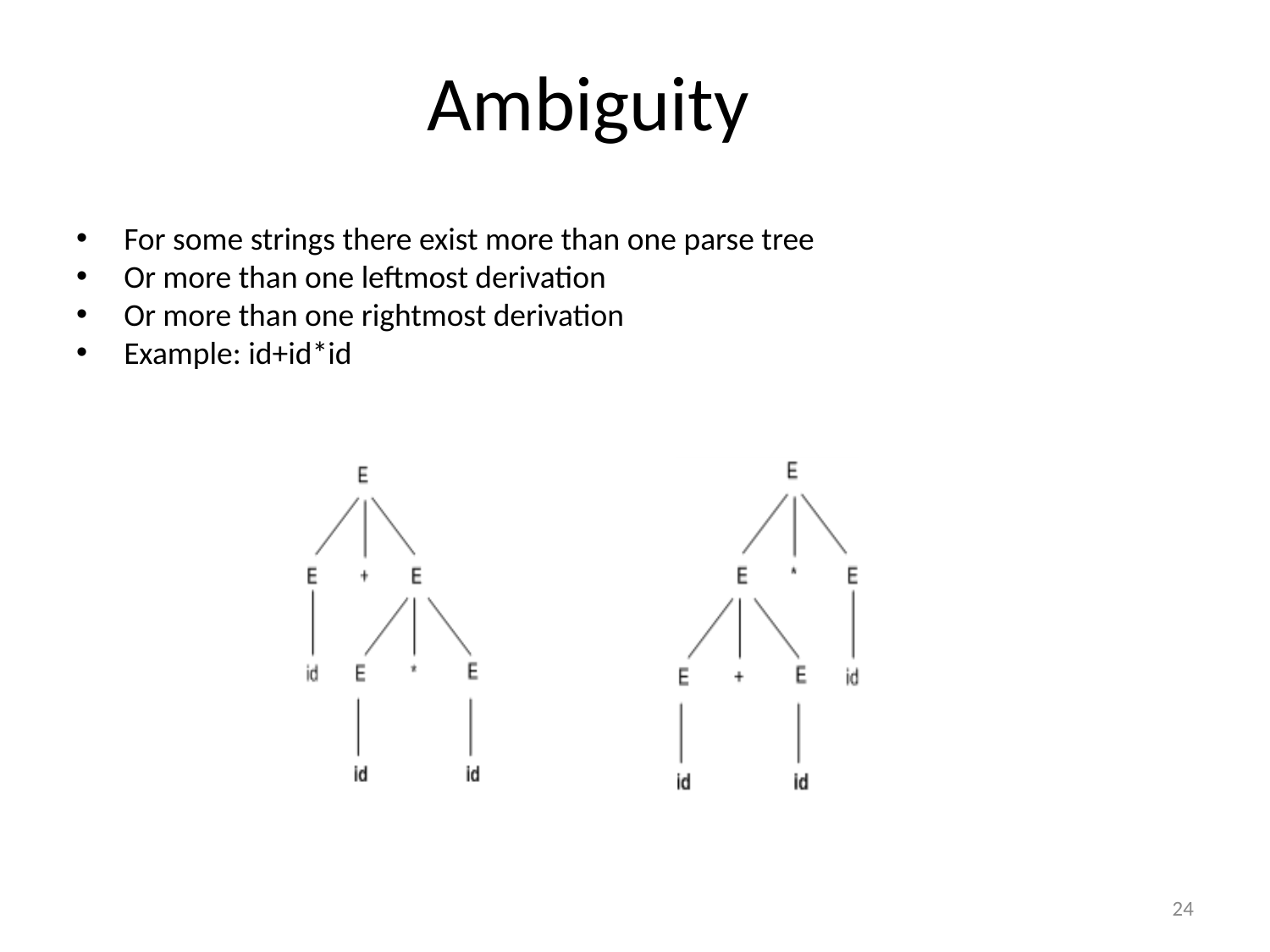

# Ambiguity
For some strings there exist more than one parse tree
Or more than one leftmost derivation
Or more than one rightmost derivation
Example: id+id*id

24